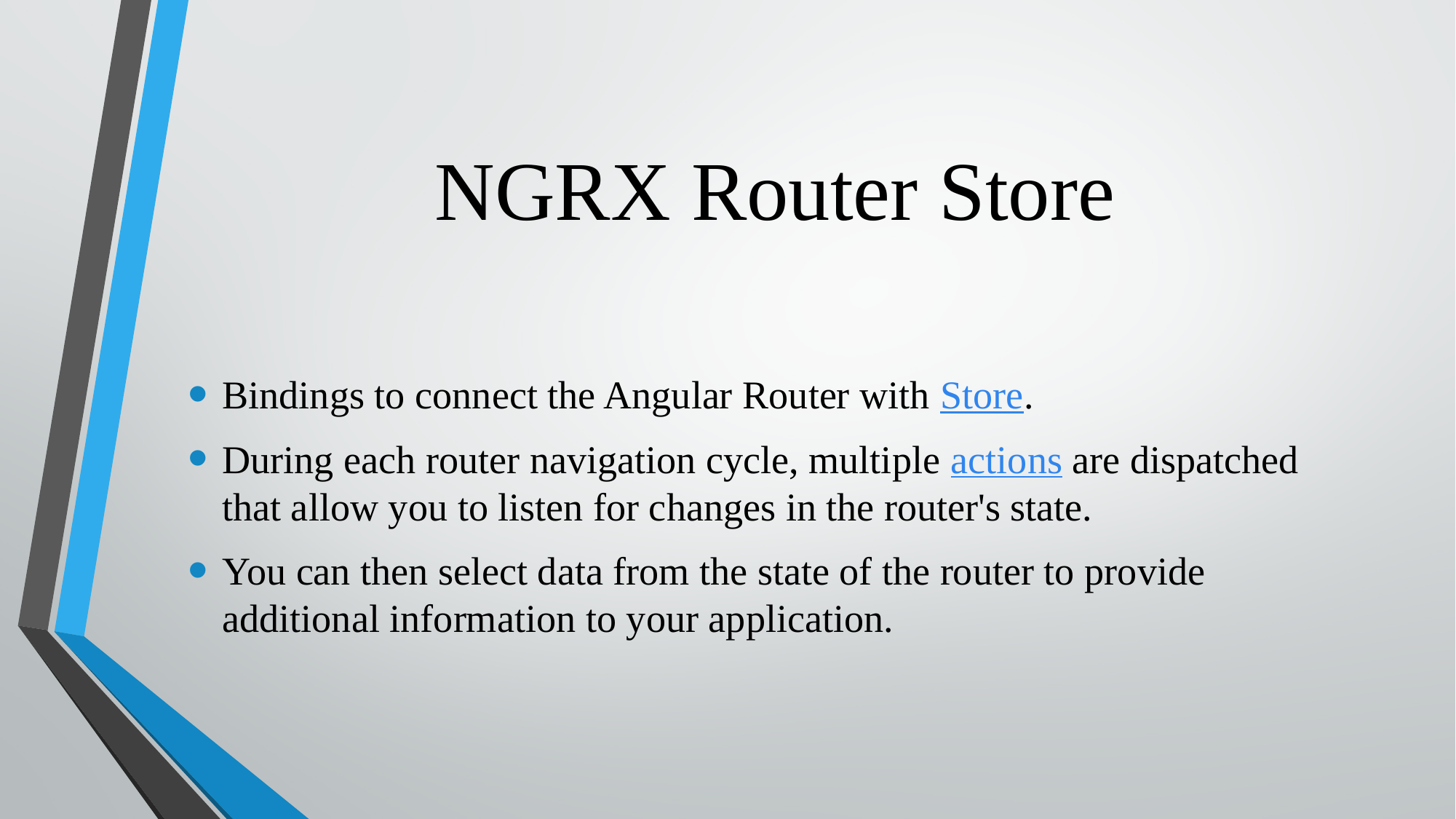

# NGRX Router Store
Bindings to connect the Angular Router with Store.
During each router navigation cycle, multiple actions are dispatched that allow you to listen for changes in the router's state.
You can then select data from the state of the router to provide additional information to your application.